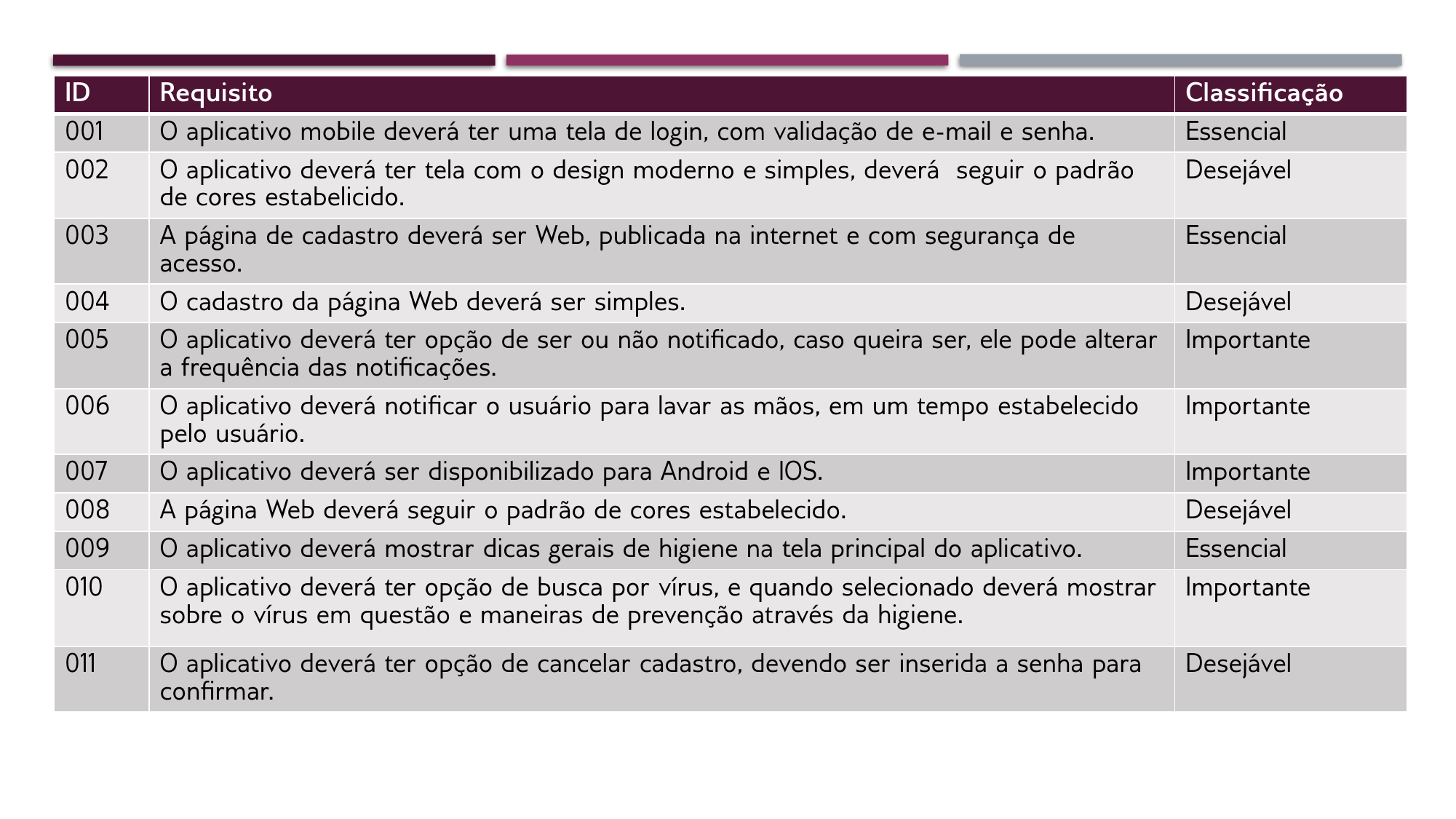

| ID | Requisito | Classificação |
| --- | --- | --- |
| 001 | O aplicativo mobile deverá ter uma tela de login, com validação de e-mail e senha. | Essencial |
| 002 | O aplicativo deverá ter tela com o design moderno e simples, deverá  seguir o padrão de cores estabelicido. | Desejável |
| 003 | A página de cadastro deverá ser Web, publicada na internet e com segurança de acesso. | Essencial |
| 004 | O cadastro da página Web deverá ser simples. | Desejável |
| 005 | O aplicativo deverá ter opção de ser ou não notificado, caso queira ser, ele pode alterar a frequência das notificações. | Importante |
| 006 | O aplicativo deverá notificar o usuário para lavar as mãos, em um tempo estabelecido pelo usuário. | Importante |
| 007 | O aplicativo deverá ser disponibilizado para Android e IOS. | Importante |
| 008 | A página Web deverá seguir o padrão de cores estabelecido. | Desejável |
| 009 | O aplicativo deverá mostrar dicas gerais de higiene na tela principal do aplicativo. | Essencial |
| 010 | O aplicativo deverá ter opção de busca por vírus, e quando selecionado deverá mostrar sobre o vírus em questão e maneiras de prevenção através da higiene. | Importante |
| 011 | O aplicativo deverá ter opção de cancelar cadastro, devendo ser inserida a senha para confirmar. | Desejável |